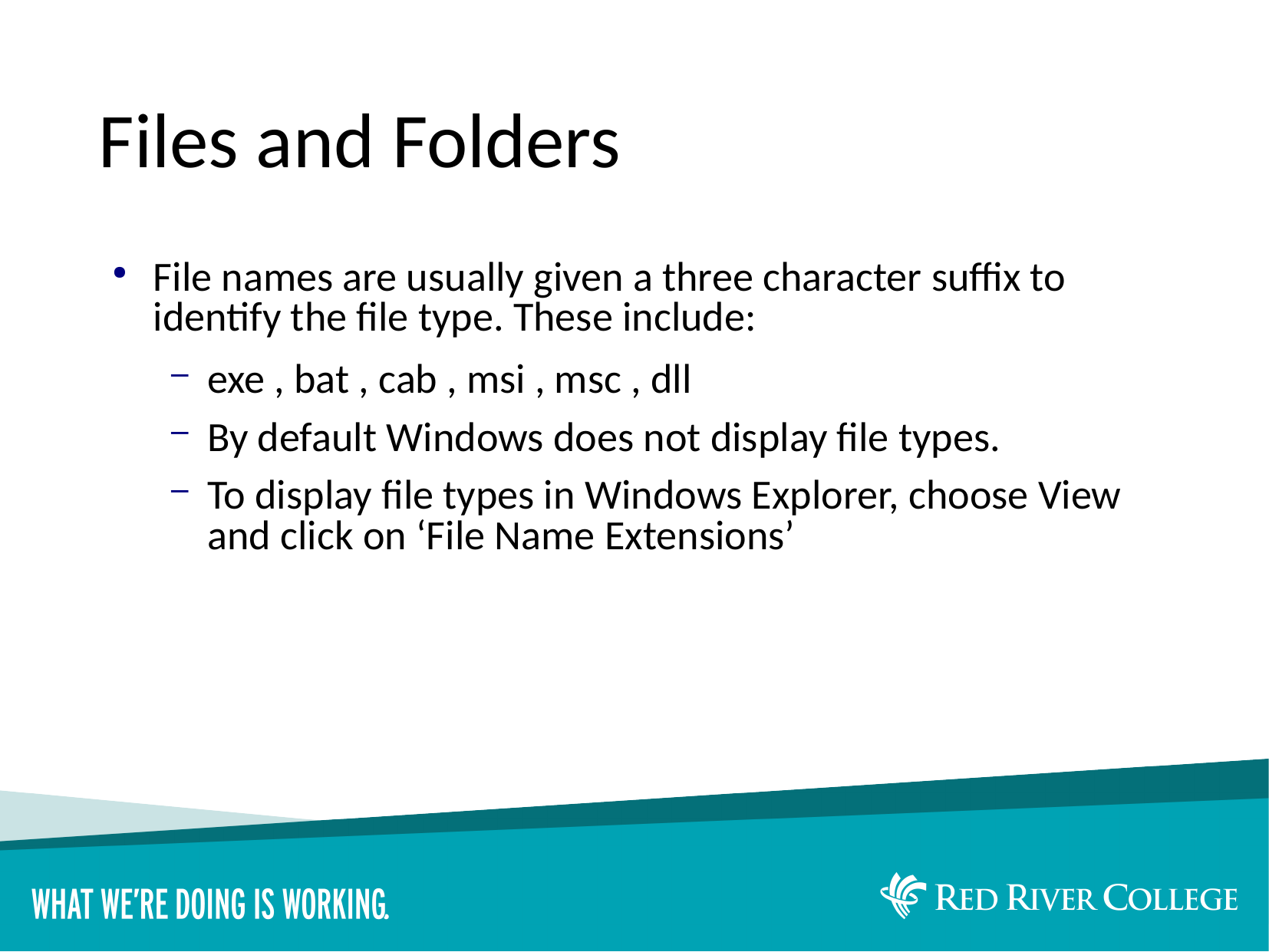

# Files and Folders
File names are usually given a three character suffix to identify the file type. These include:
exe , bat , cab , msi , msc , dll
By default Windows does not display file types.
To display file types in Windows Explorer, choose View and click on ‘File Name Extensions’